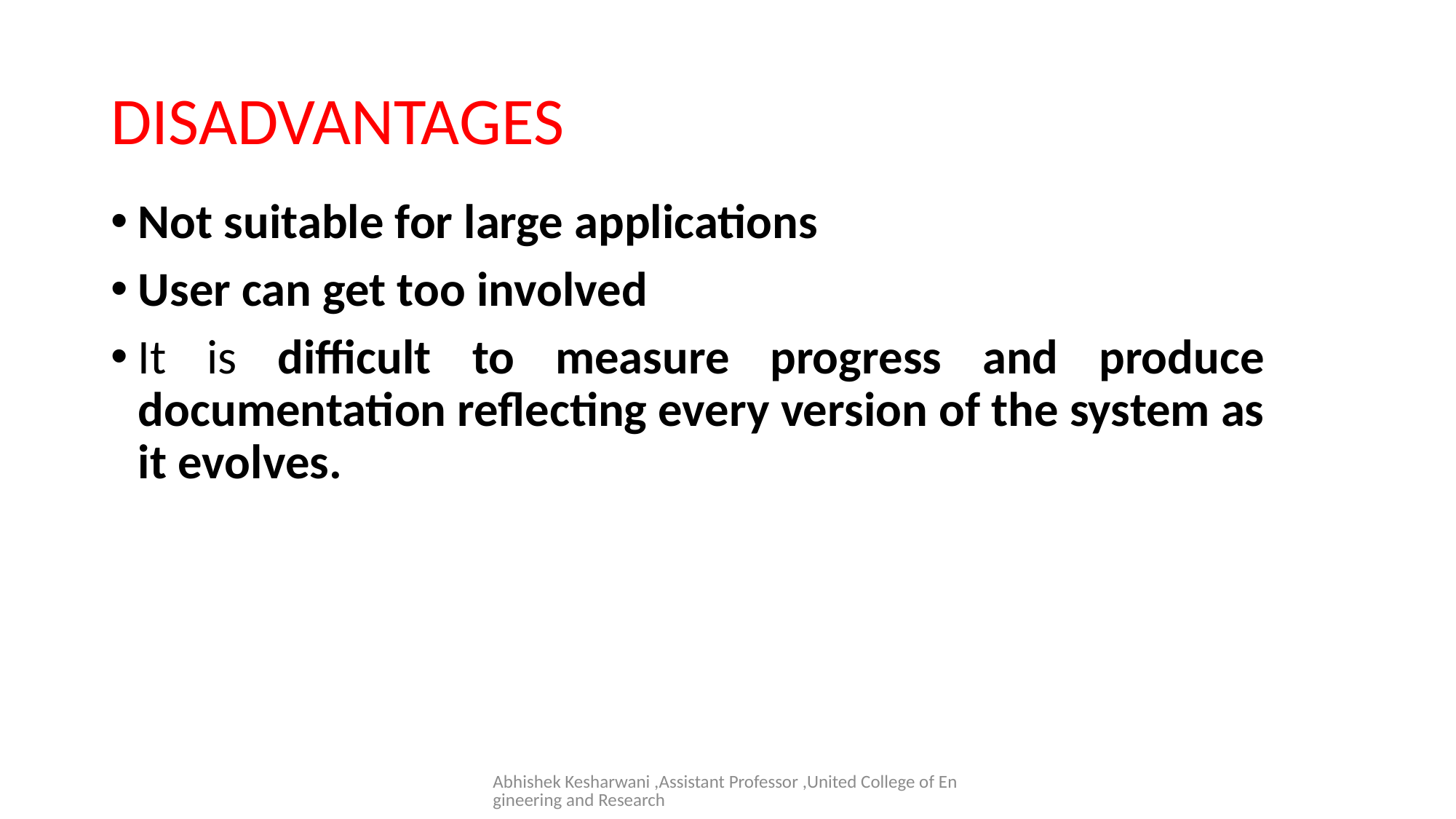

# DISADVANTAGES
Not suitable for large applications
User can get too involved
It is difficult to measure progress and produce documentation reflecting every version of the system as it evolves.

Abhishek Kesharwani ,Assistant Professor ,United College of Engineering and Research